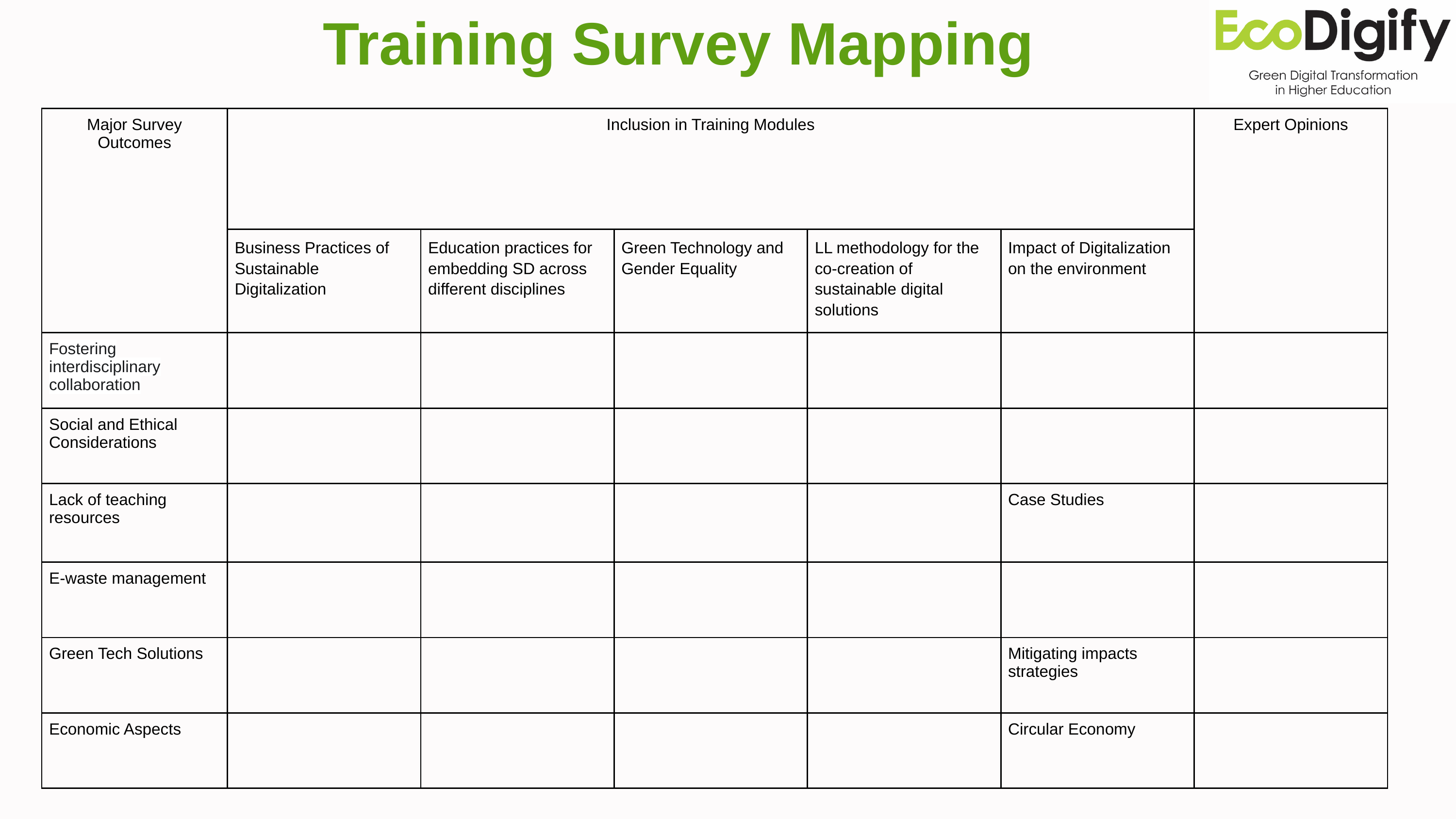

Training Survey Mapping
| Major Survey Outcomes | Inclusion in Training Modules |  |  |  |  | Expert Opinions |
| --- | --- | --- | --- | --- | --- | --- |
|  | Business Practices of Sustainable Digitalization | Education practices for embedding SD across different disciplines | Green Technology and Gender Equality | LL methodology for the co-creation of sustainable digital solutions | Impact of Digitalization on the environment |  |
| Fostering interdisciplinary collaboration |  |  |  |  |  |  |
| Social and Ethical Considerations |  |  |  |  |  |  |
| Lack of teaching resources |  |  |  |  | Case Studies |  |
| E-waste management |  |  |  |  |  |  |
| Green Tech Solutions |  |  |  |  | Mitigating impacts strategies |  |
| Economic Aspects |  |  |  |  | Circular Economy |  |